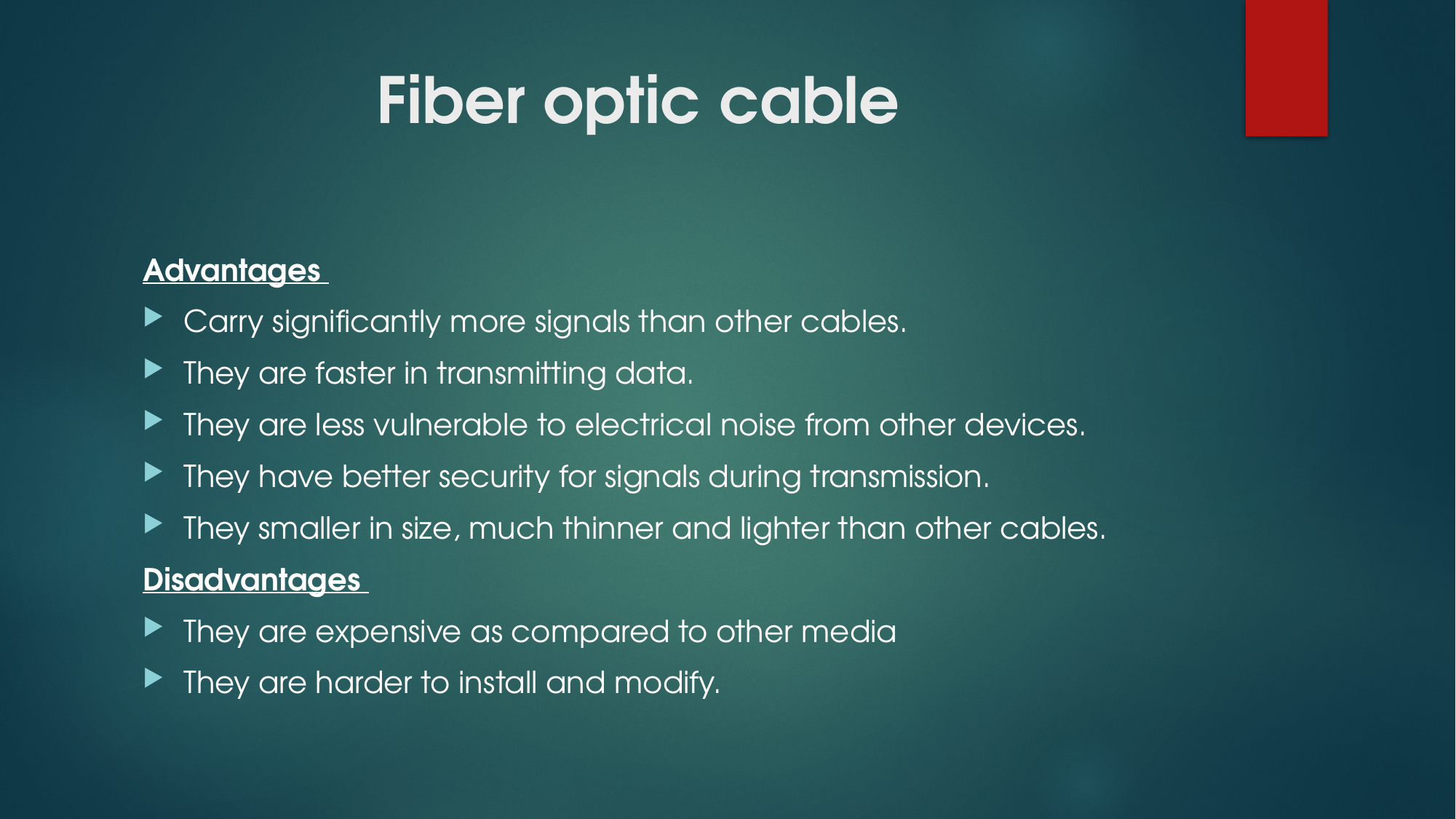

# Fiber optic cable
Advantages
Carry significantly more signals than other cables.
They are faster in transmitting data.
They are less vulnerable to electrical noise from other devices.
They have better security for signals during transmission.
They smaller in size, much thinner and lighter than other cables.
Disadvantages
They are expensive as compared to other media
They are harder to install and modify.